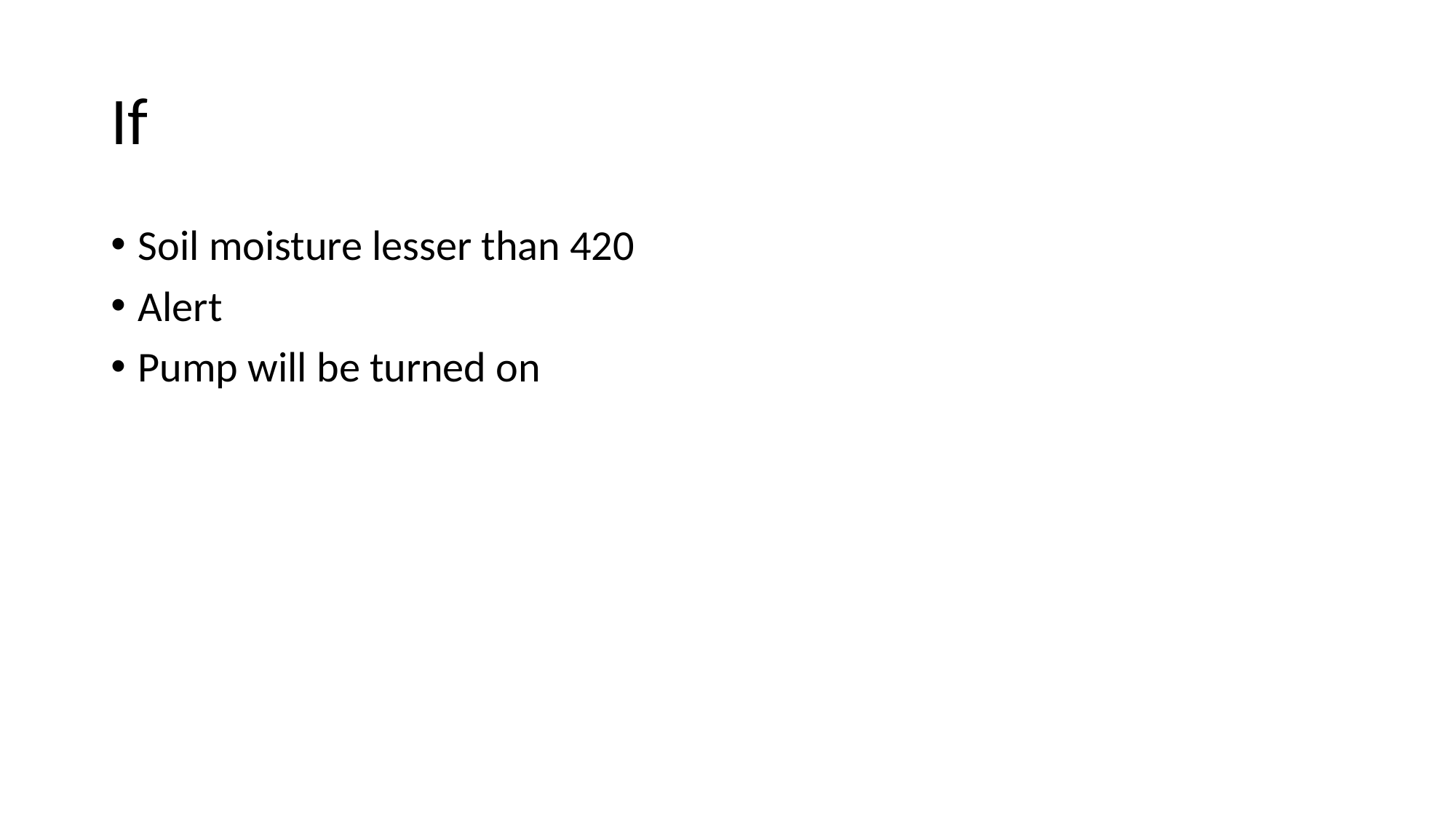

# If
Soil moisture lesser than 420
Alert
Pump will be turned on